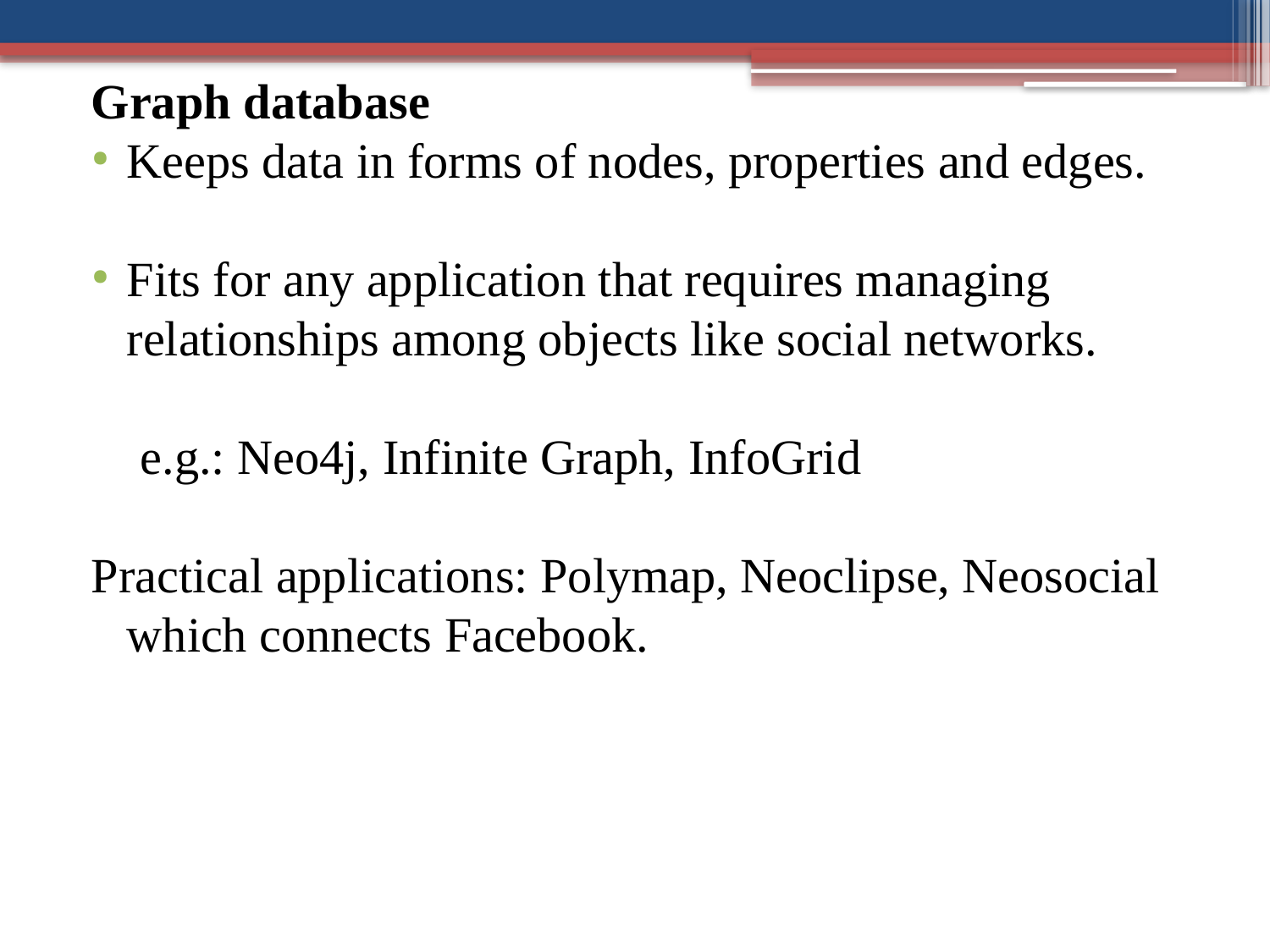

Graph database
Keeps data in forms of nodes, properties and edges.

Fits for any application that requires managing relationships among objects like social networks.

    e.g.: Neo4j, Infinite Graph, InfoGrid

Practical applications: Polymap, Neoclipse, Neosocial which connects Facebook.